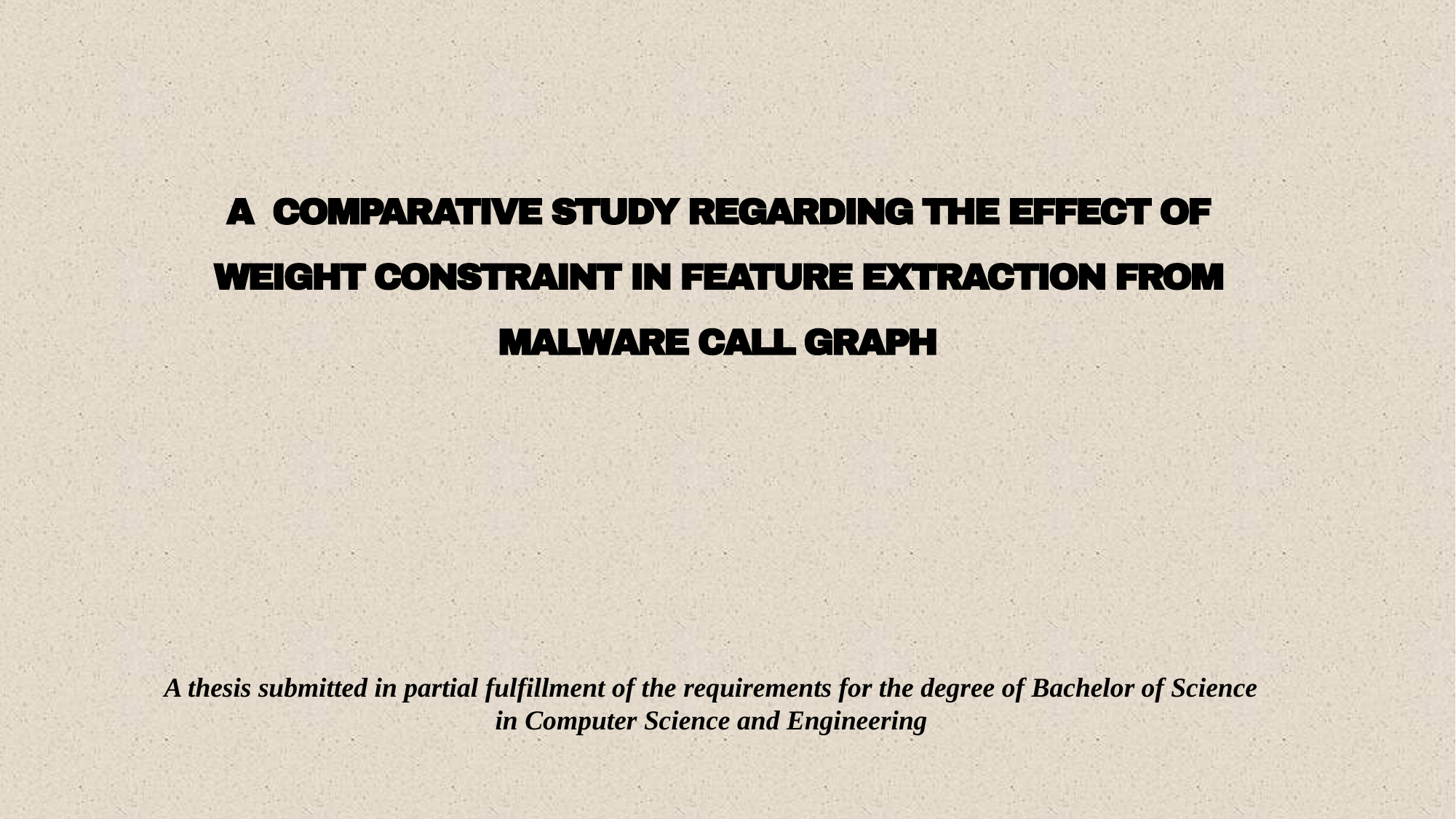

# A  comparative study regarding the effect Of weight constraint in feature extraction From malware call graph
A thesis submitted in partial fulfillment of the requirements for the degree of Bachelor of Science in Computer Science and Engineering